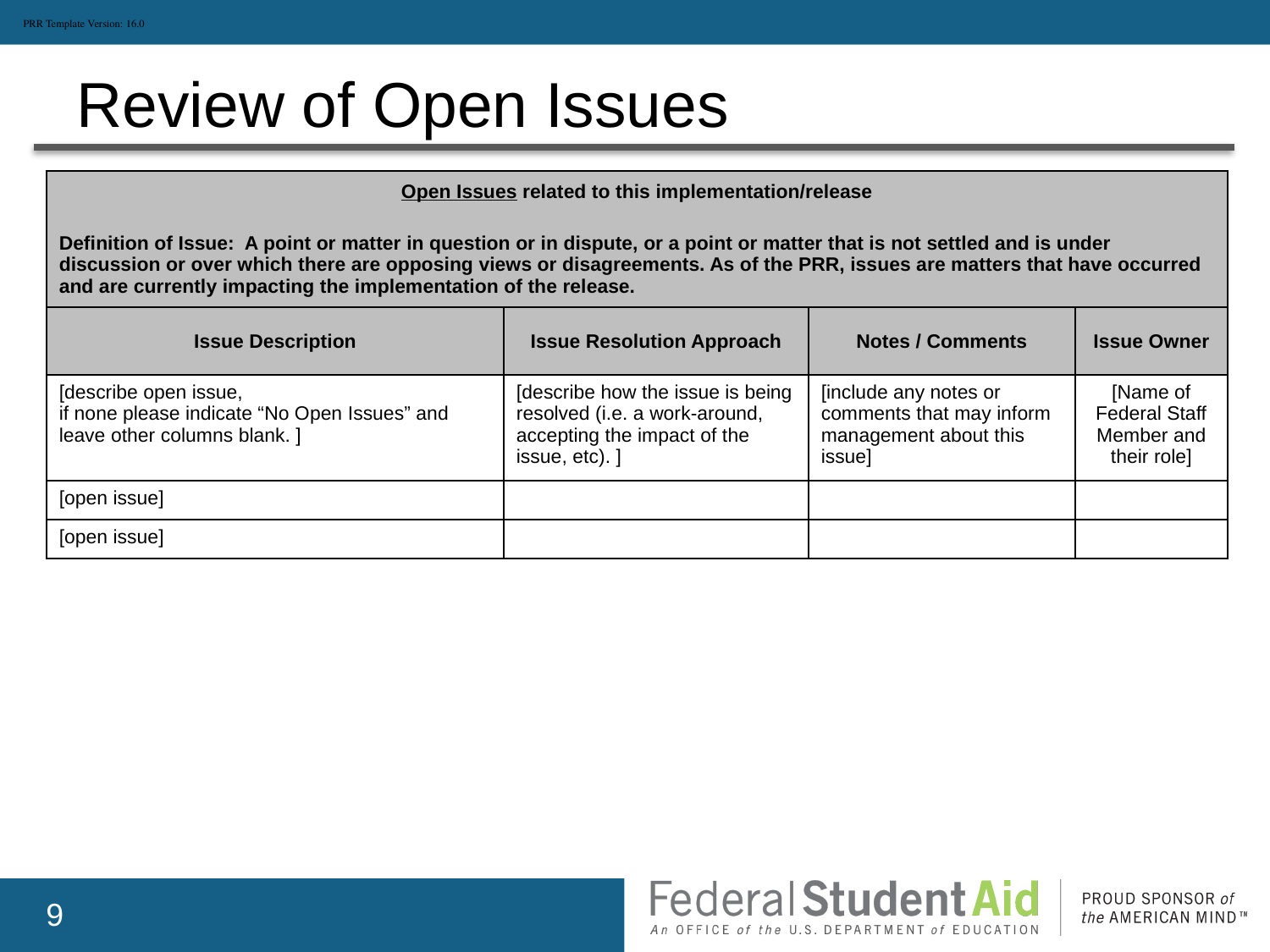

PRR Template Version: 16.0
# Review of Open Issues
| Open Issues related to this implementation/release Definition of Issue: A point or matter in question or in dispute, or a point or matter that is not settled and is under discussion or over which there are opposing views or disagreements. As of the PRR, issues are matters that have occurred and are currently impacting the implementation of the release. |  |  |  |
| --- | --- | --- | --- |
| Issue Description | Issue Resolution Approach | Notes / Comments | Issue Owner |
| [describe open issue, if none please indicate “No Open Issues” and leave other columns blank. ] | [describe how the issue is being resolved (i.e. a work-around, accepting the impact of the issue, etc). ] | [include any notes or comments that may inform management about this issue] | [Name of Federal Staff Member and their role] |
| [open issue] |  |  |  |
| [open issue] |  |  |  |